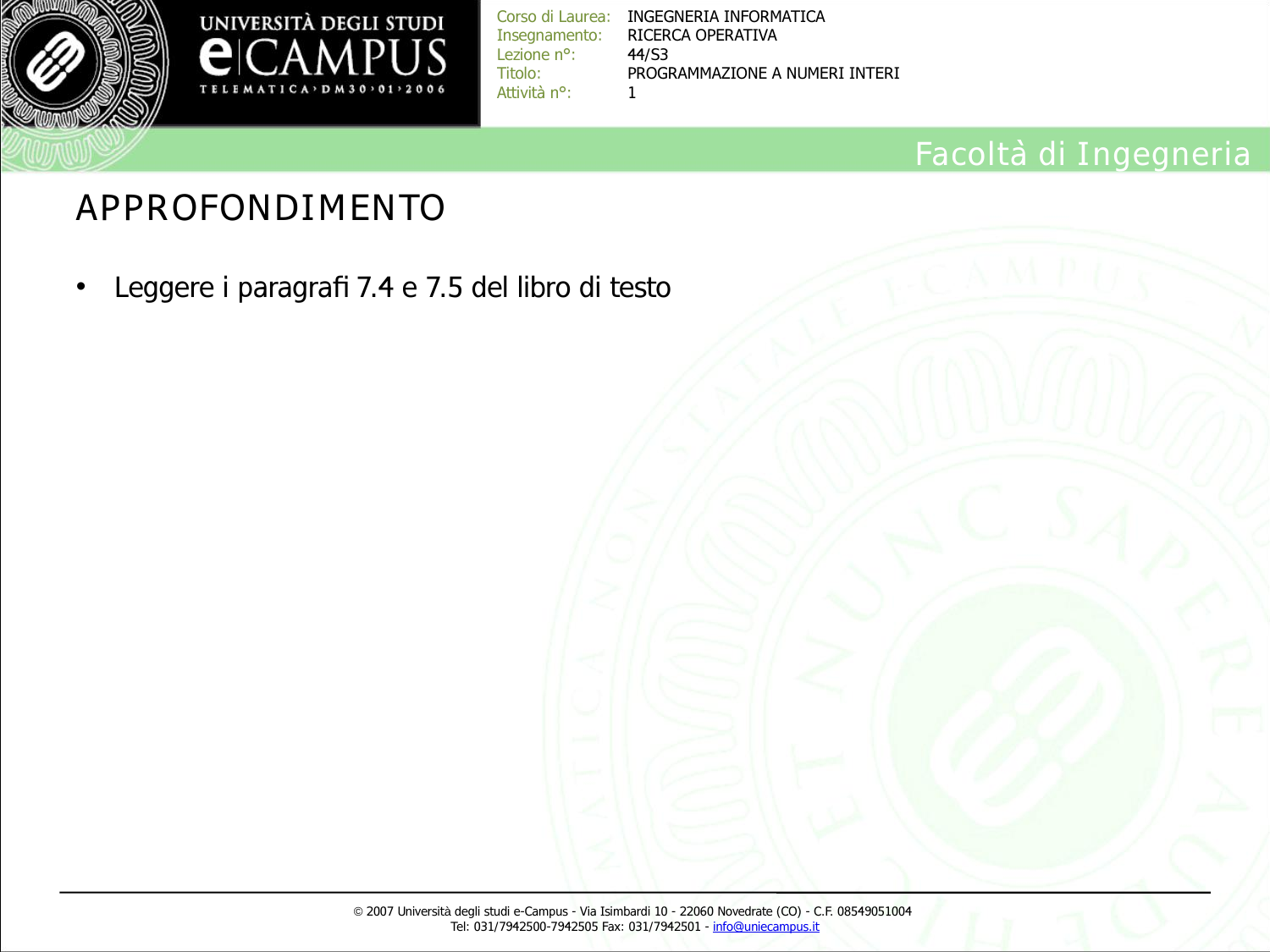

# APPROFONDIMENTO
 Leggere i paragrafi 7.4 e 7.5 del libro di testo